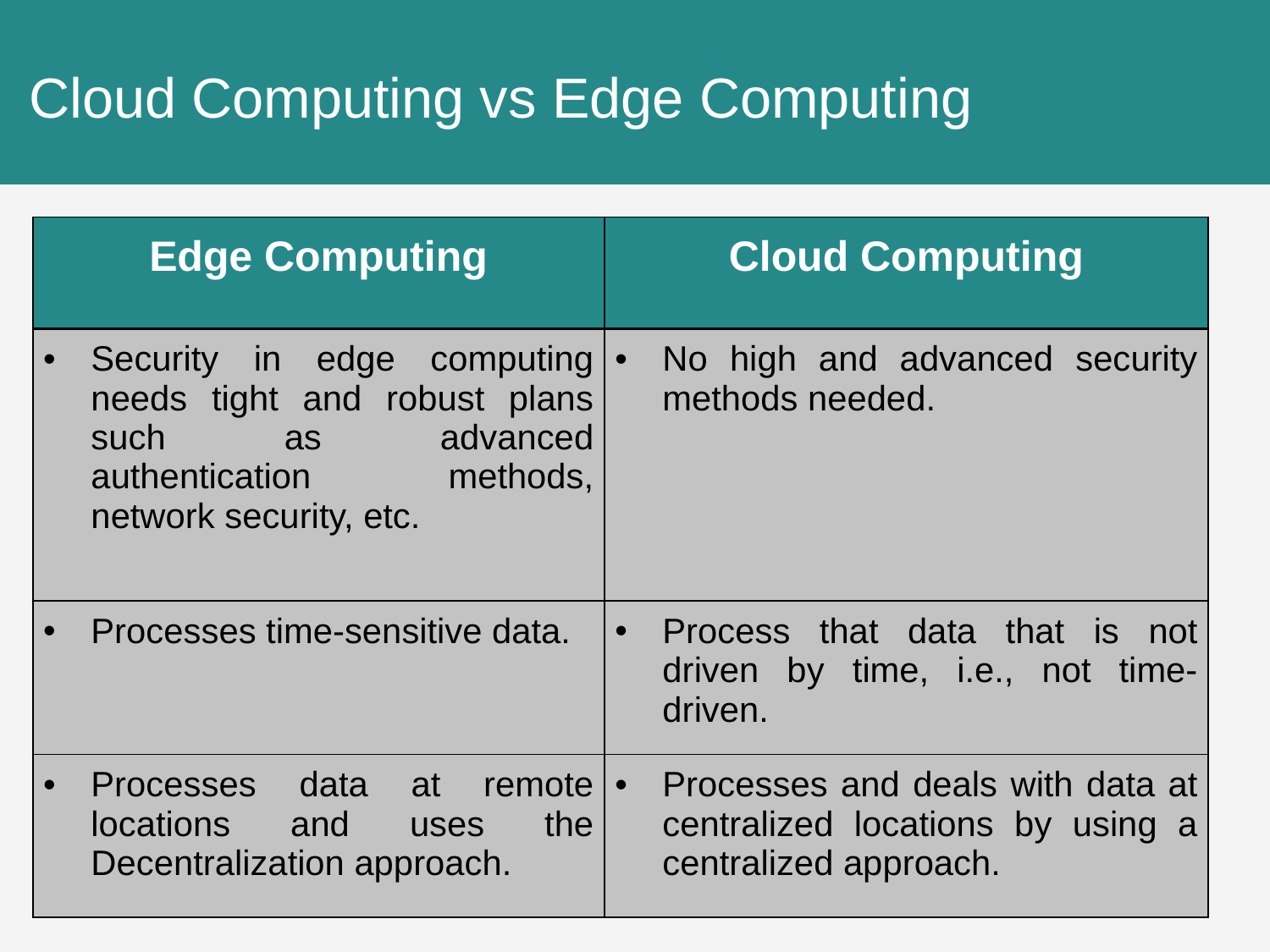

# Cloud Computing vs Edge Computing
| Edge Computing | Cloud Computing |
| --- | --- |
| Security in edge computing needs tight and robust plans such as advanced authentication methods, network security, etc. | No high and advanced security methods needed. |
| Processes time-sensitive data. | Process that data that is not driven by time, i.e., not time-driven. |
| Processes data at remote locations and uses the Decentralization approach. | Processes and deals with data at centralized locations by using a centralized approach. |